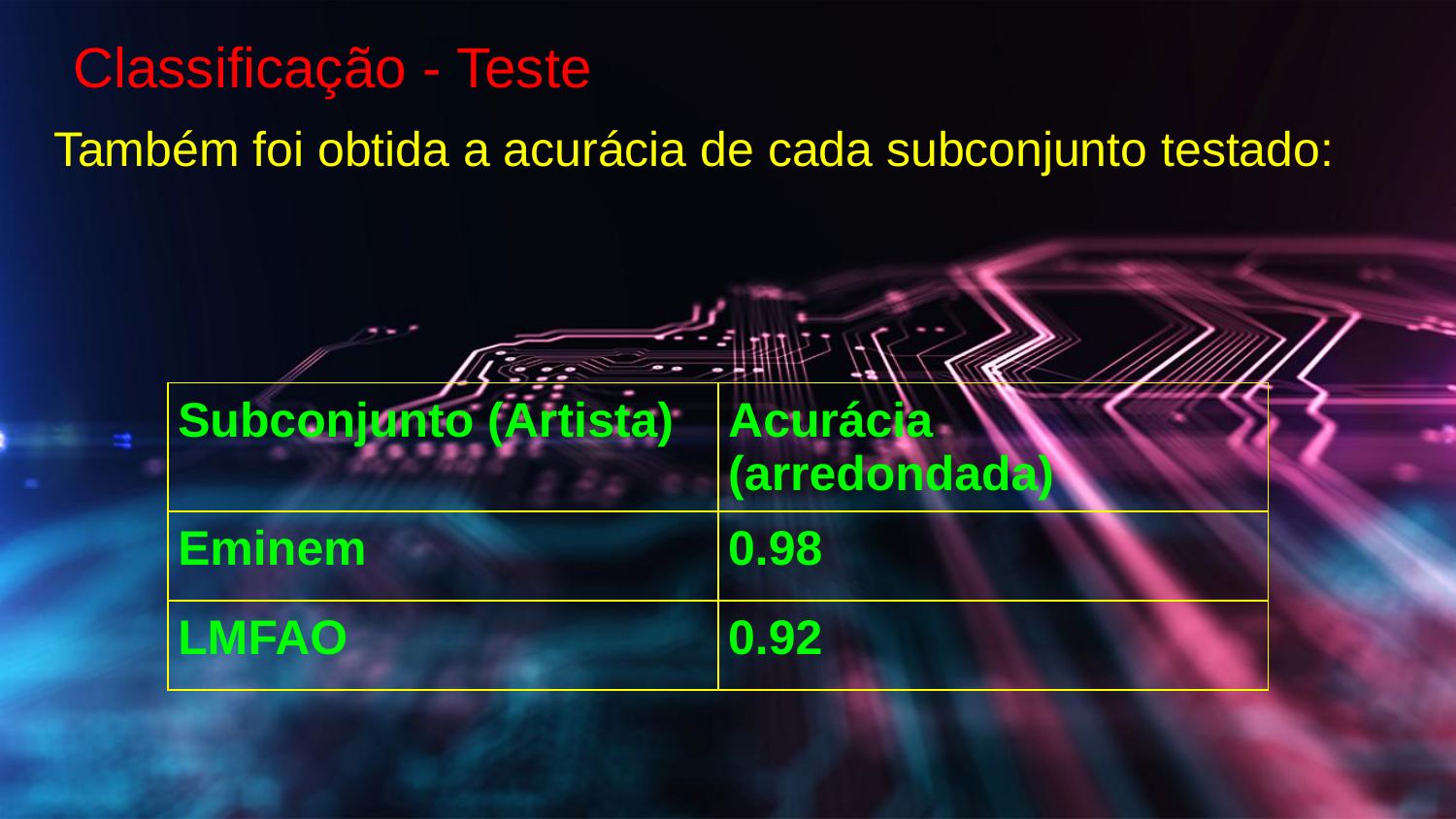

# Classificação - Teste
Também foi obtida a acurácia de cada subconjunto testado:
| Subconjunto (Artista) | Acurácia (arredondada) |
| --- | --- |
| Eminem | 0.98 |
| LMFAO | 0.92 |